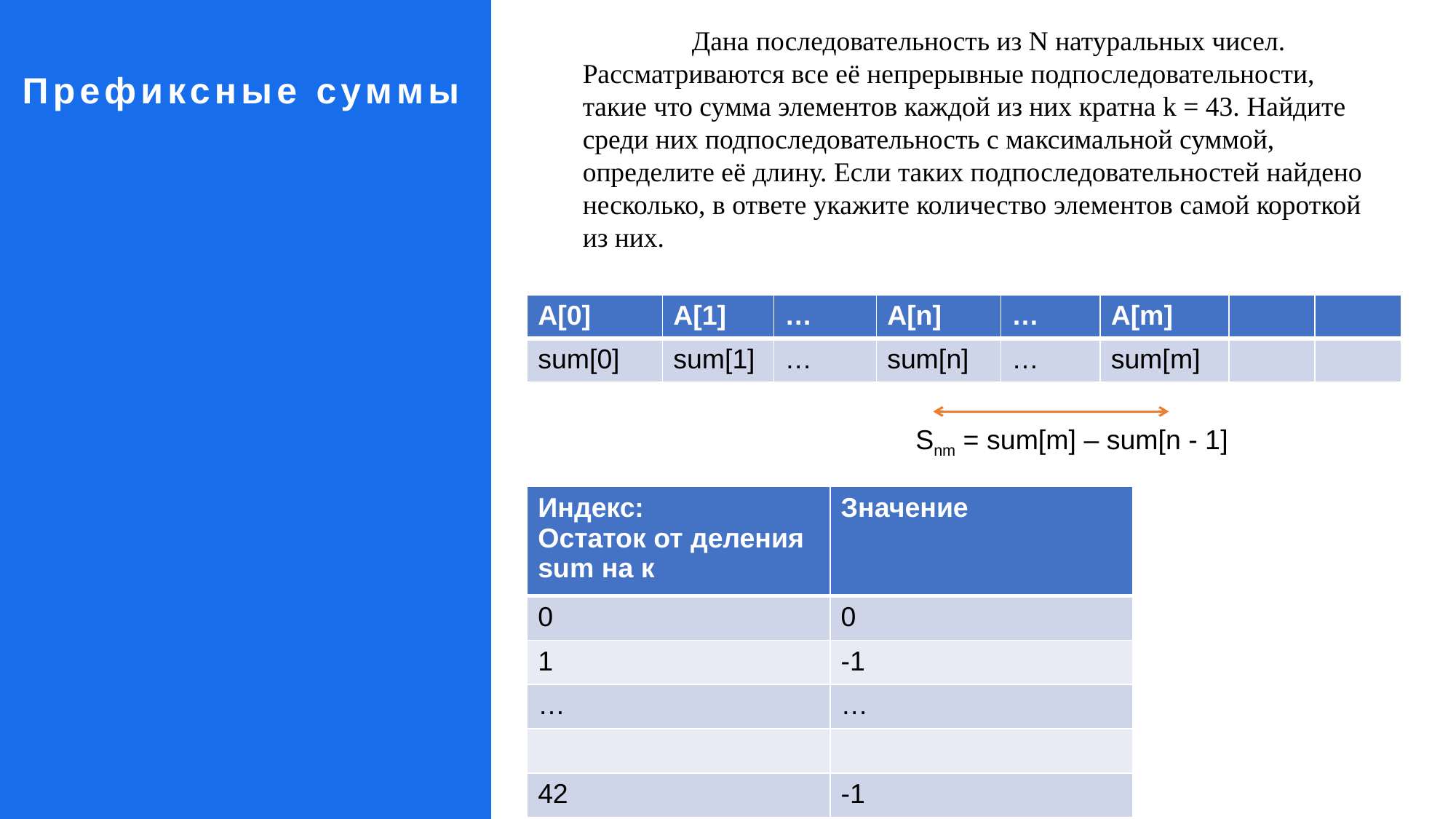

Дана последовательность из N натуральных чисел. Рассматриваются все её непрерывные подпоследовательности, такие что сумма элементов каждой из них кратна k = 43. Найдите среди них подпоследовательность с максимальной суммой, определите её длину. Если таких подпоследовательностей найдено несколько, в ответе укажите количество элементов самой короткой из них.
Префиксные суммы
| A[0] | A[1] | … | A[n] | … | A[m] |  |  |
| --- | --- | --- | --- | --- | --- | --- | --- |
| sum[0] | sum[1] | … | sum[n] | … | sum[m] |  |  |
Snm = sum[m] – sum[n - 1]

| Индекс: Остаток от деления sum на к | Значение |
| --- | --- |
| 0 | 0 |
| 1 | -1 |
| … | … |
|  |  |
| 42 | -1 |